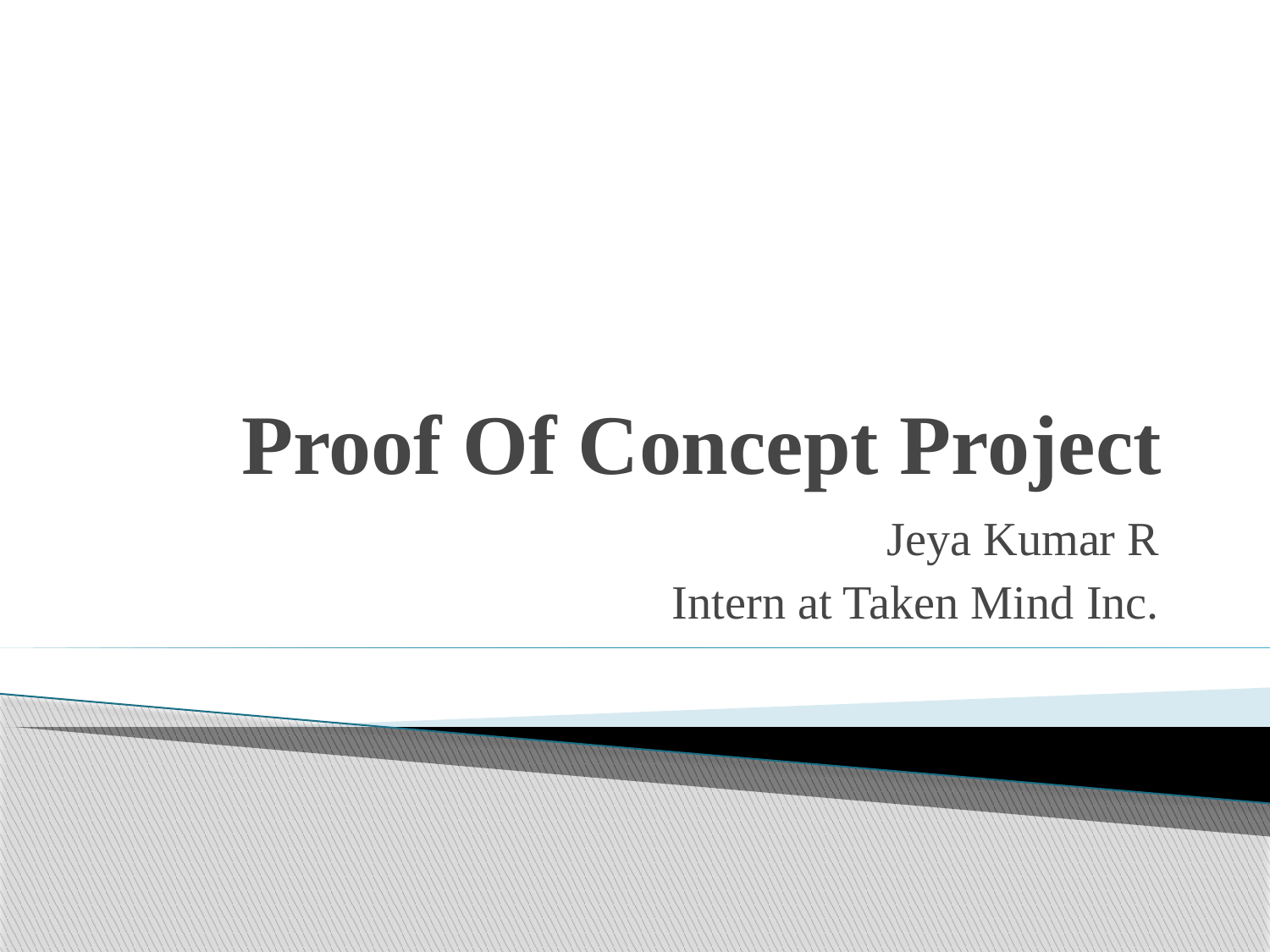

# Proof Of Concept Project
Jeya Kumar R
Intern at Taken Mind Inc.